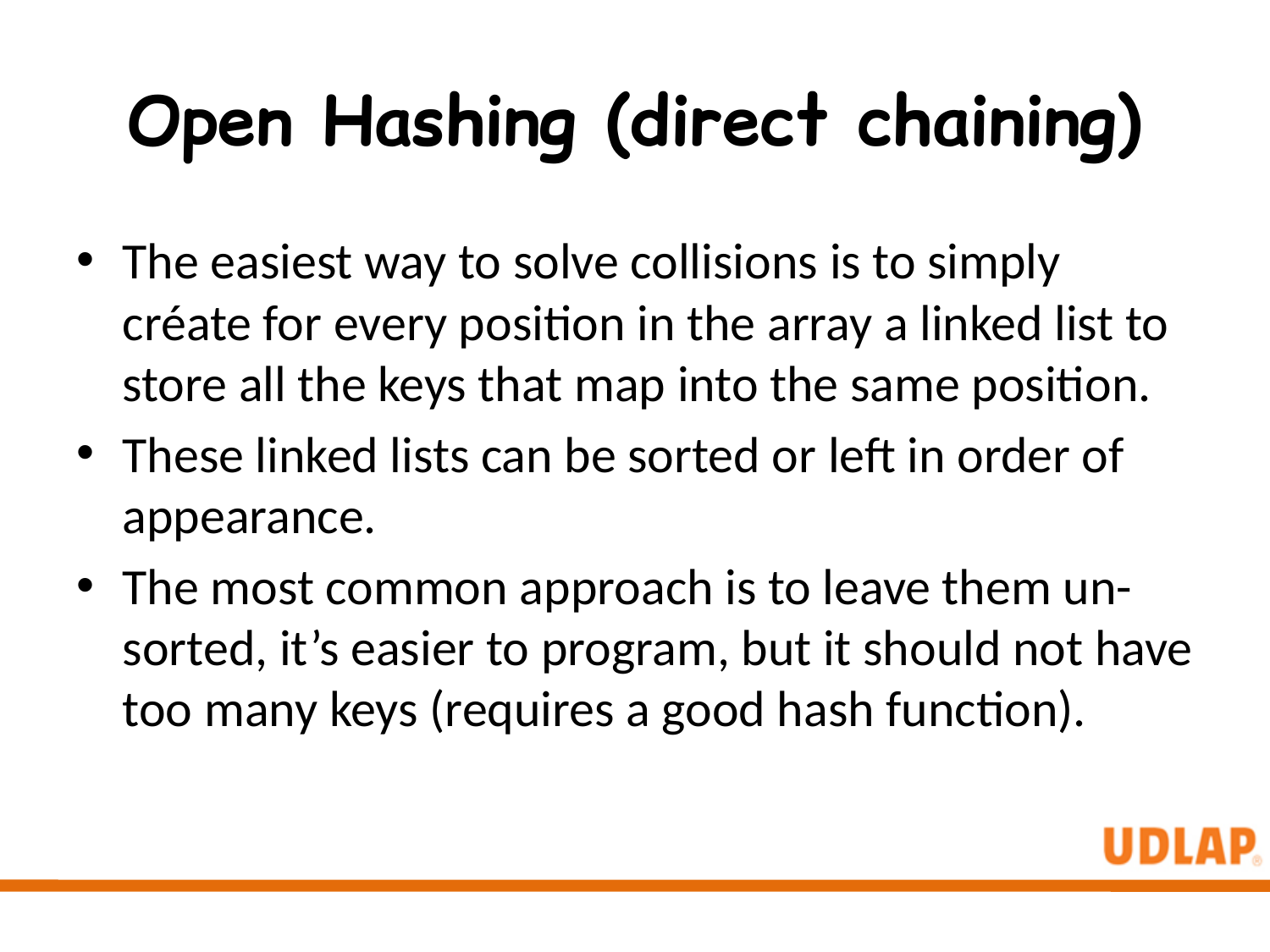

# Open Hashing (direct chaining)
The easiest way to solve collisions is to simply créate for every position in the array a linked list to store all the keys that map into the same position.
These linked lists can be sorted or left in order of appearance.
The most common approach is to leave them un-sorted, it’s easier to program, but it should not have too many keys (requires a good hash function).